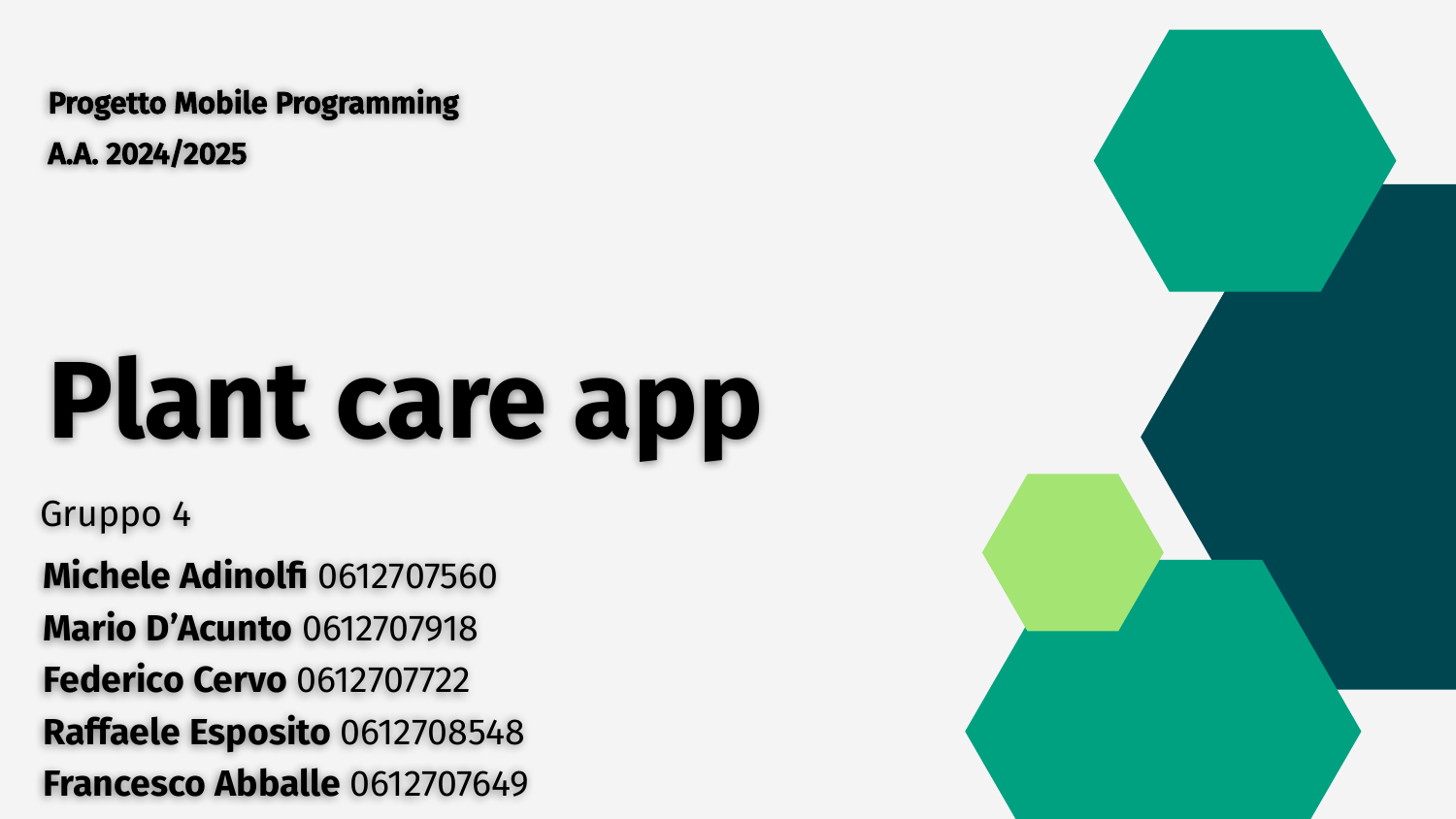

Progetto Mobile Programming
A.A. 2024/2025

Plant care app

Gruppo 4

Michele Adinolfi 0612707560
Mario D’Acunto 0612707918
Federico Cervo 0612707722
Raffaele Esposito 0612708548
Francesco Abballe 0612707649